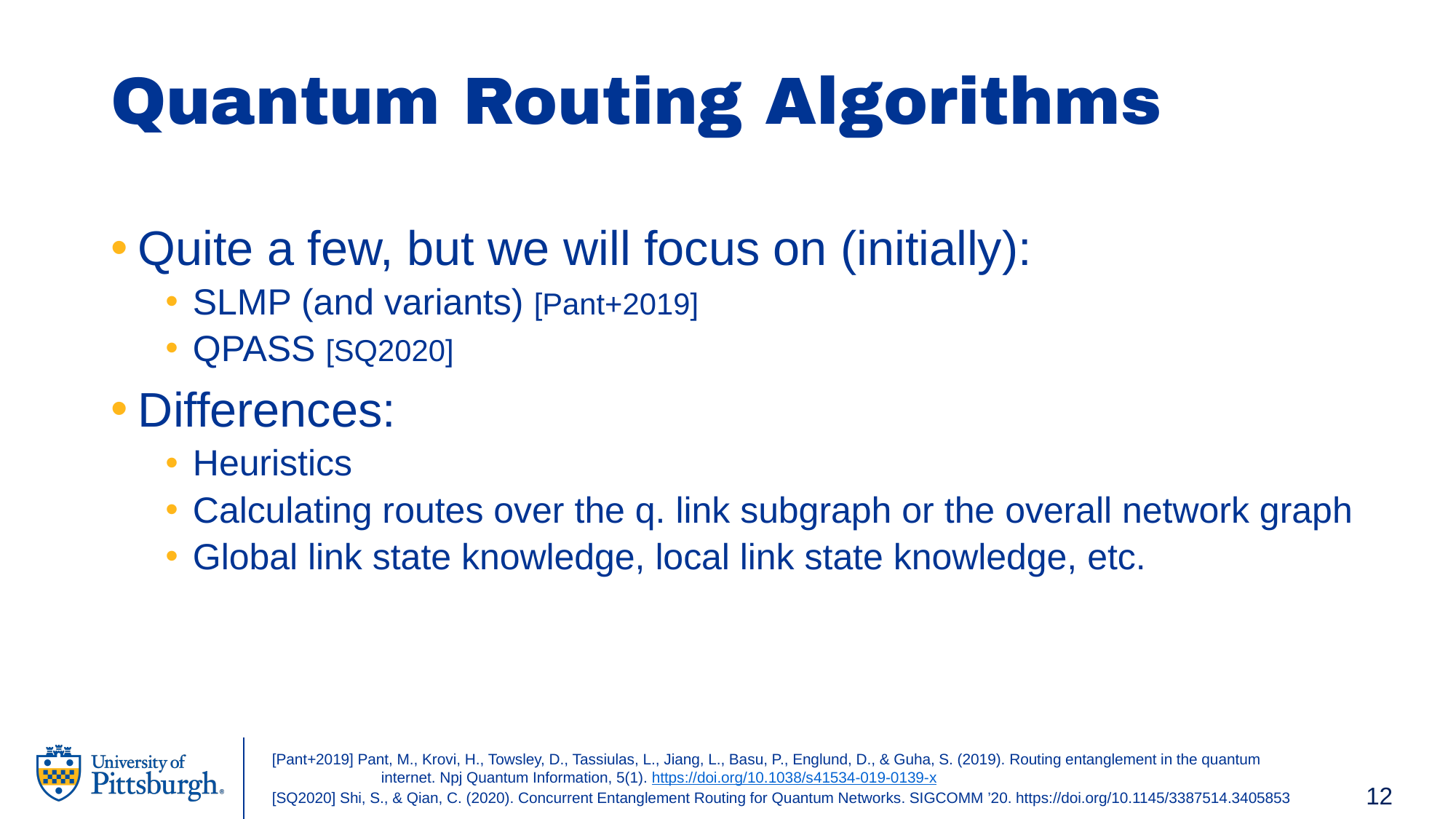

# Quantum Routing Algorithms
Quite a few, but we will focus on (initially):
SLMP (and variants) [Pant+2019]
QPASS [SQ2020]
Differences:
Heuristics
Calculating routes over the q. link subgraph or the overall network graph
Global link state knowledge, local link state knowledge, etc.

[Pant+2019] Pant, M., Krovi, H., Towsley, D., Tassiulas, L., Jiang, L., Basu, P., Englund, D., & Guha, S. (2019). Routing entanglement in the quantum 	internet. Npj Quantum Information, 5(1). https://doi.org/10.1038/s41534-019-0139-x

12
[SQ2020] Shi, S., & Qian, C. (2020). Concurrent Entanglement Routing for Quantum Networks. SIGCOMM ’20. https://doi.org/10.1145/3387514.3405853